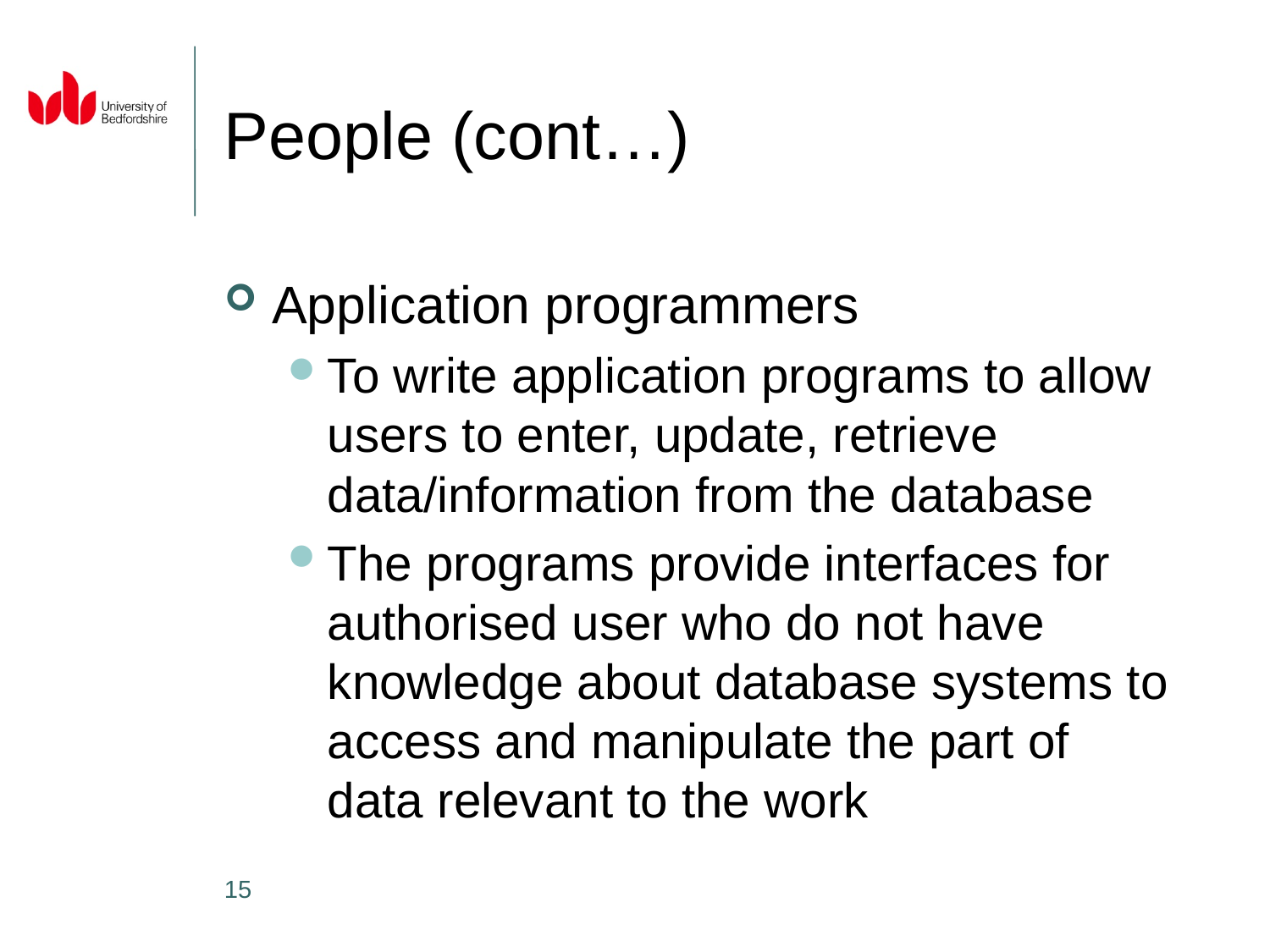

# People (cont…)
Application programmers
To write application programs to allow users to enter, update, retrieve data/information from the database
The programs provide interfaces for authorised user who do not have knowledge about database systems to access and manipulate the part of data relevant to the work
15